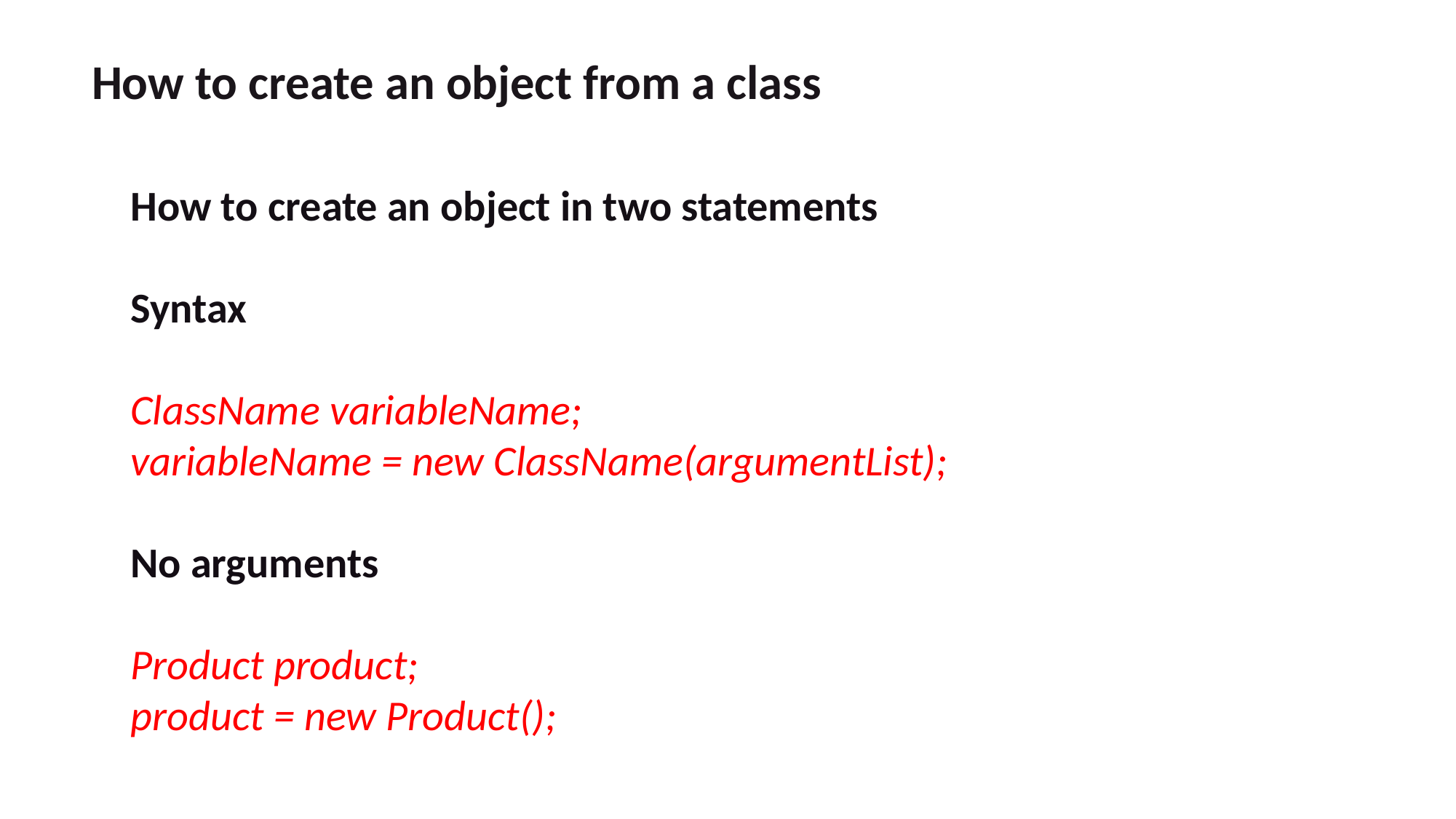

How to create an object from a class
How to create an object in two statements

Syntax

ClassName variableName;
variableName = new ClassName(argumentList);

No arguments

Product product;
product = new Product();